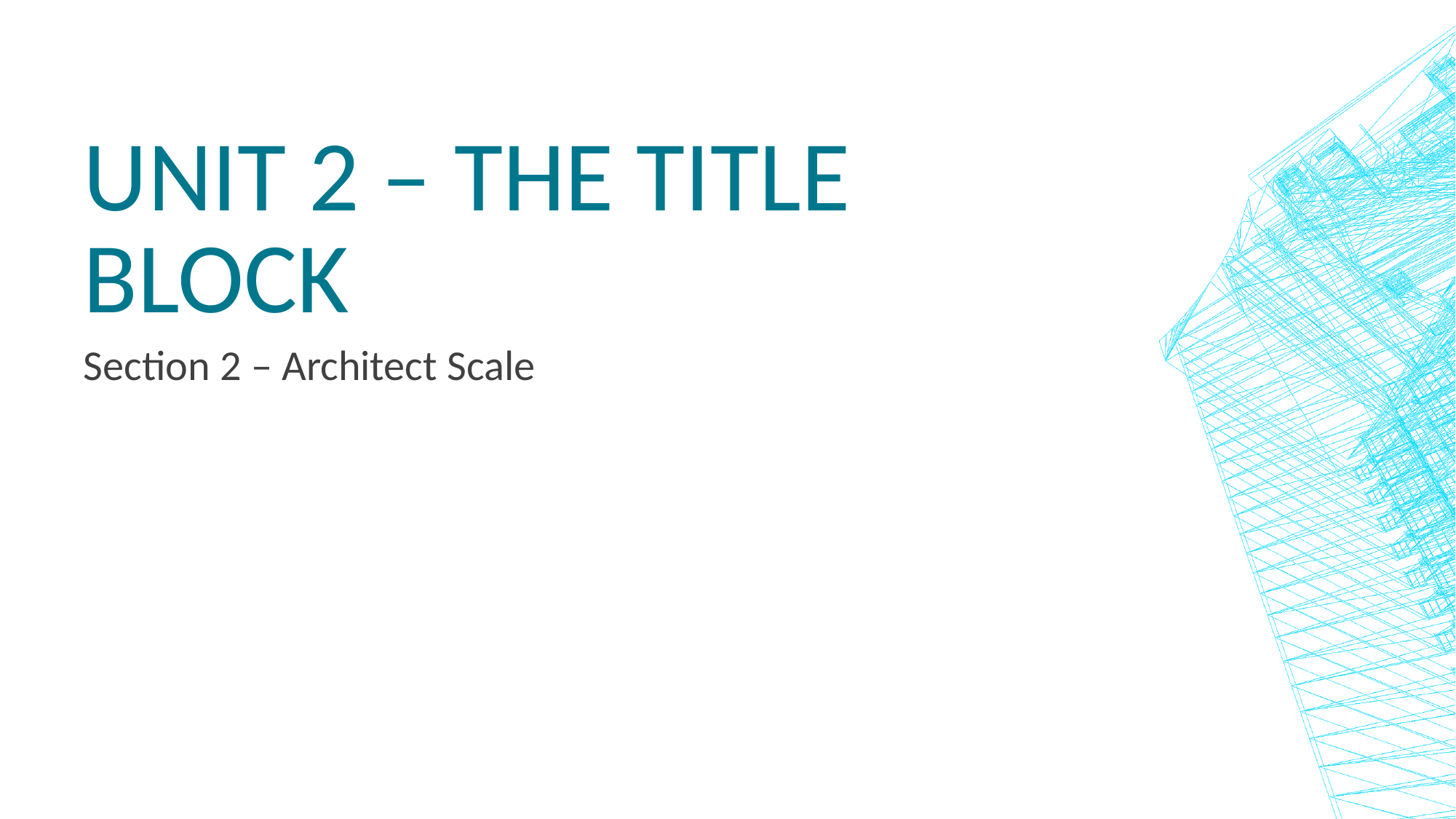

# Unit 2 – The title block
Section 2 – Architect Scale